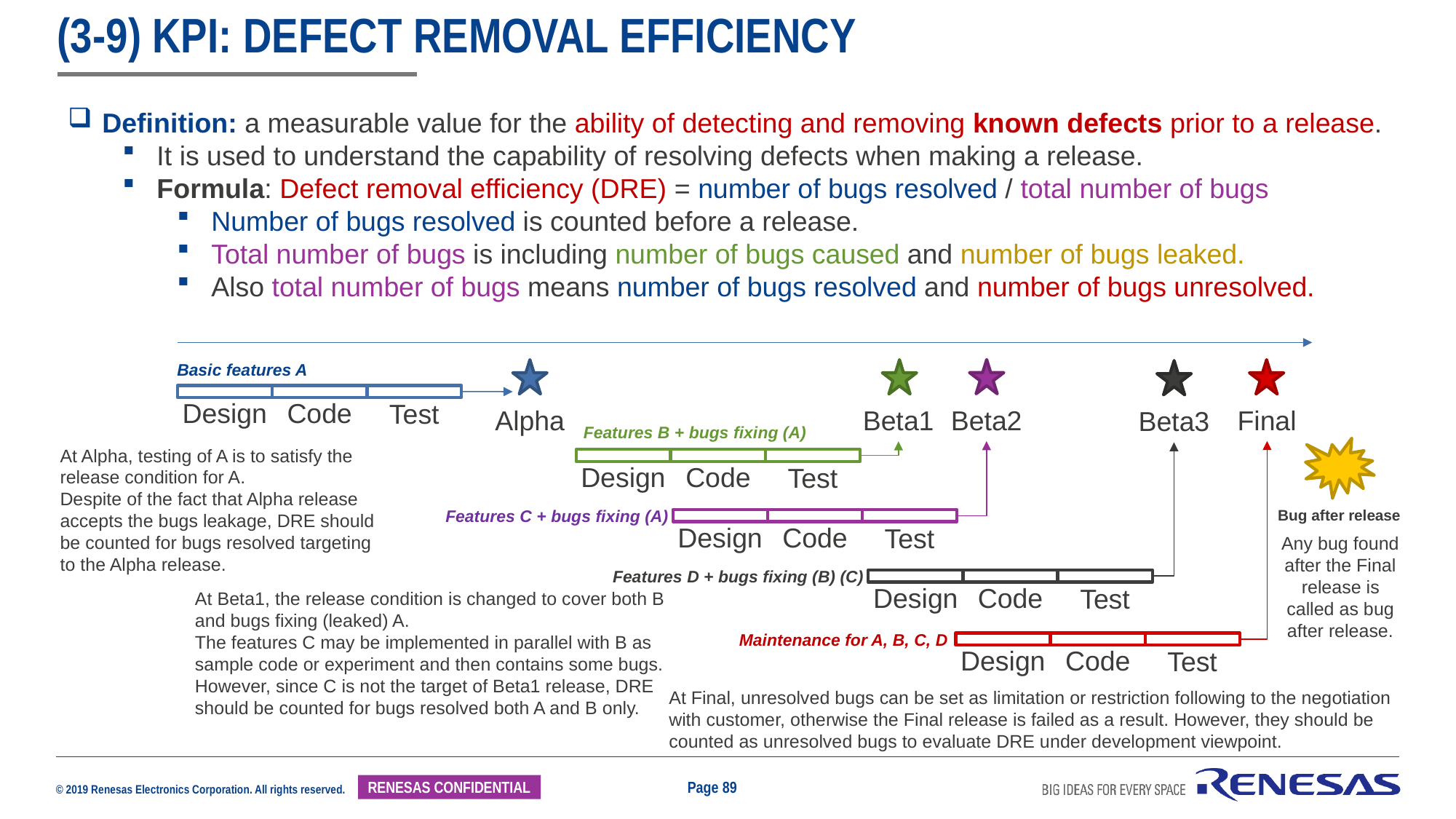

# (3-9) KPI: Defect Removal Efficiency
Definition: a measurable value for the ability of detecting and removing known defects prior to a release.
It is used to understand the capability of resolving defects when making a release.
Formula: Defect removal efficiency (DRE) = number of bugs resolved / total number of bugs
Number of bugs resolved is counted before a release.
Total number of bugs is including number of bugs caused and number of bugs leaked.
Also total number of bugs means number of bugs resolved and number of bugs unresolved.

Basic features A

Design
Code
Test
Final
Beta2
Alpha
Beta1
Beta3
Features B + bugs fixing (A)

At Alpha, testing of A is to satisfy the release condition for A.
Despite of the fact that Alpha release accepts the bugs leakage, DRE should be counted for bugs resolved targeting to the Alpha release.

Design
Code
Test
Features C + bugs fixing (A)
Bug after release

Design
Code
Test
Any bug found after the Final release is called as bug after release.
Features D + bugs fixing (B) (C)

Design
Code
Test
At Beta1, the release condition is changed to cover both B and bugs fixing (leaked) A.
The features C may be implemented in parallel with B as sample code or experiment and then contains some bugs. However, since C is not the target of Beta1 release, DRE should be counted for bugs resolved both A and B only.
Maintenance for A, B, C, D

Design
Code
Test
At Final, unresolved bugs can be set as limitation or restriction following to the negotiation with customer, otherwise the Final release is failed as a result. However, they should be counted as unresolved bugs to evaluate DRE under development viewpoint.
Page 89